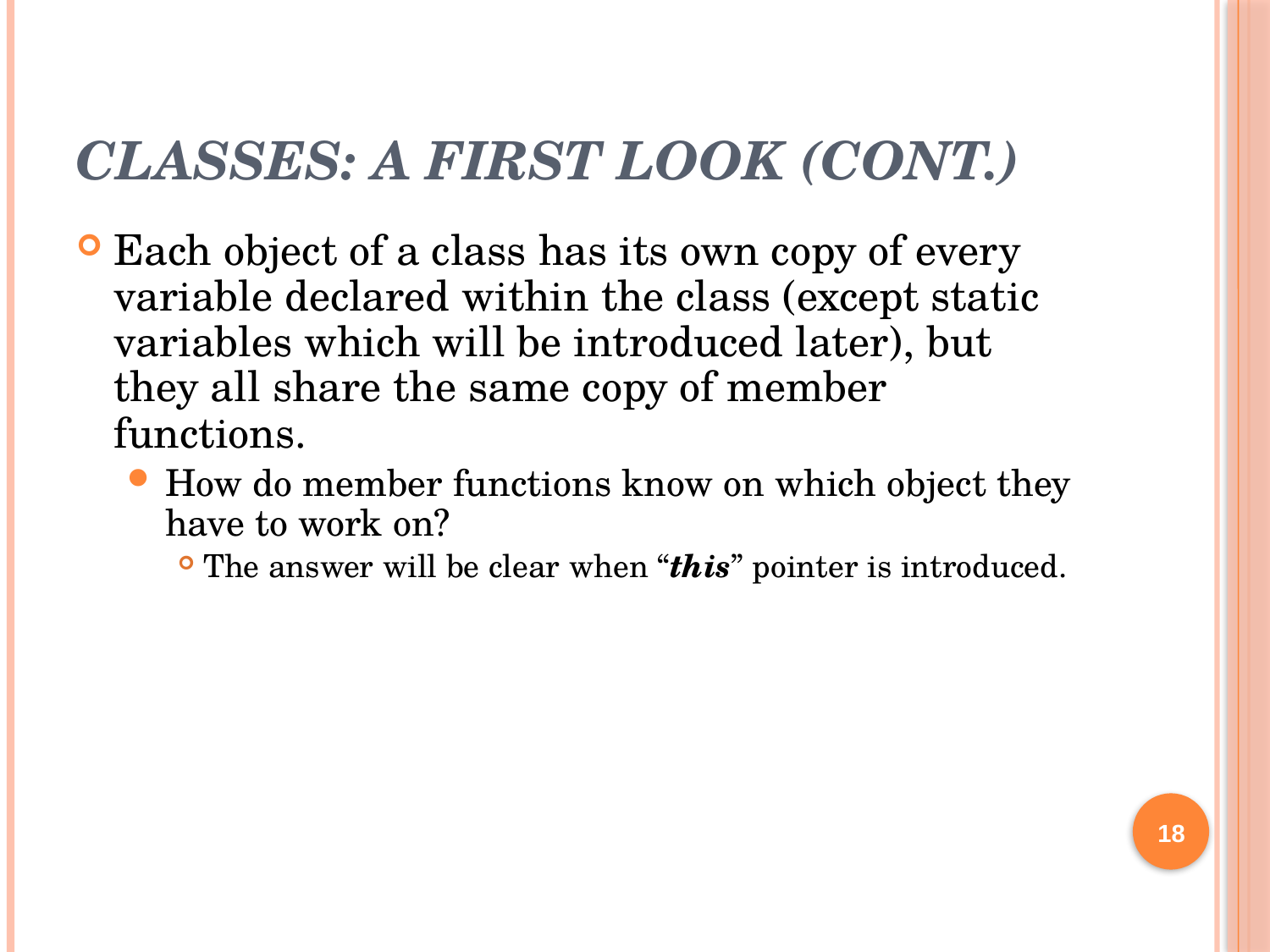

# Classes: A First Look (cont.)
Each object of a class has its own copy of every variable declared within the class (except static variables which will be introduced later), but they all share the same copy of member functions.
How do member functions know on which object they have to work on?
The answer will be clear when “this” pointer is introduced.
18